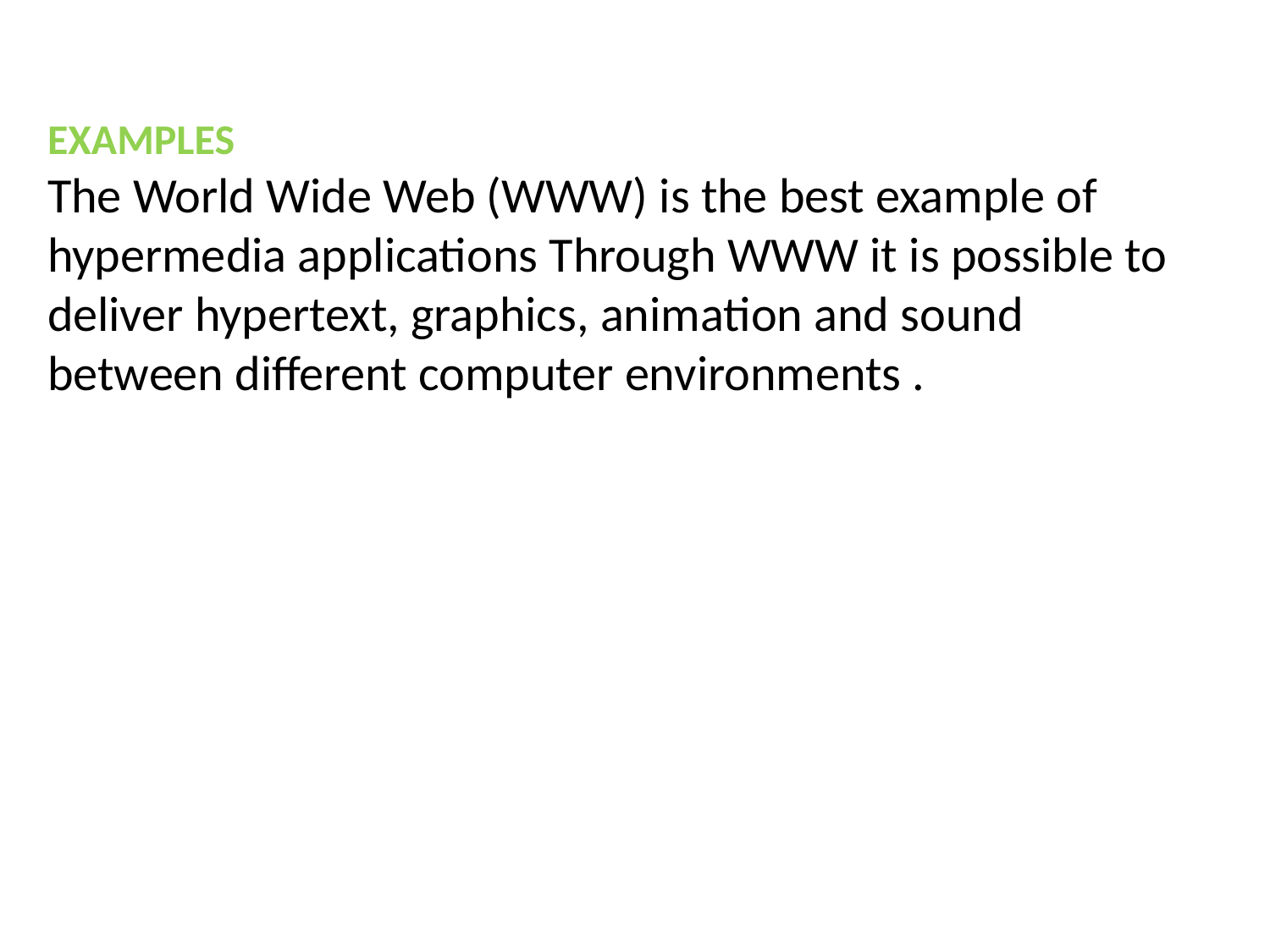

EXAMPLES
The World Wide Web (WWW) is the best example of hypermedia applications Through WWW it is possible to deliver hypertext, graphics, animation and sound between different computer environments .